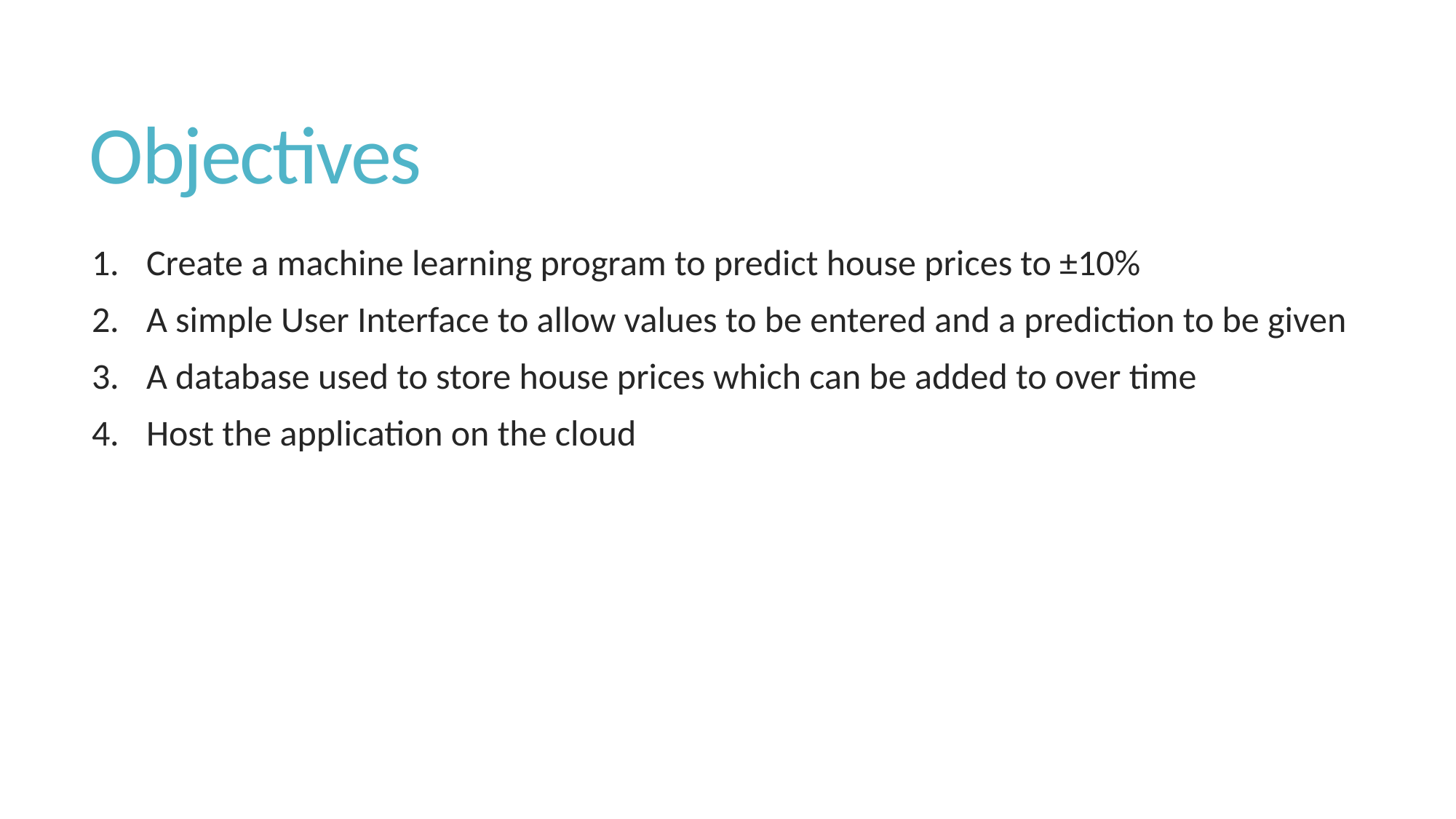

# Objectives
Create a machine learning program to predict house prices to ±10%
A simple User Interface to allow values to be entered and a prediction to be given
A database used to store house prices which can be added to over time
Host the application on the cloud